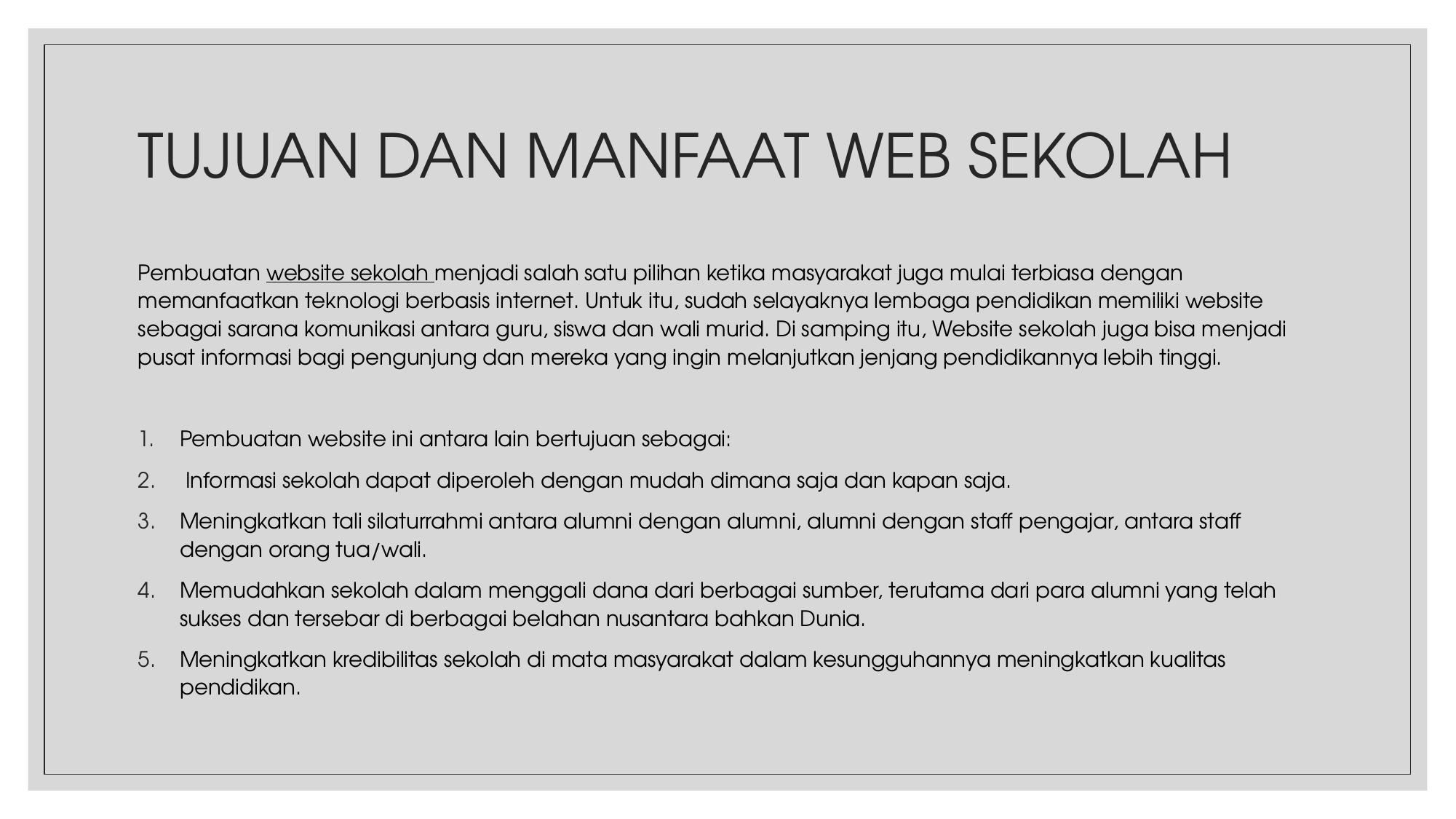

# TUJUAN DAN MANFAAT WEB SEKOLAH
Pembuatan website sekolah menjadi salah satu pilihan ketika masyarakat juga mulai terbiasa dengan memanfaatkan teknologi berbasis internet. Untuk itu, sudah selayaknya lembaga pendidikan memiliki website sebagai sarana komunikasi antara guru, siswa dan wali murid. Di samping itu, Website sekolah juga bisa menjadi pusat informasi bagi pengunjung dan mereka yang ingin melanjutkan jenjang pendidikannya lebih tinggi.

Pembuatan website ini antara lain bertujuan sebagai:
 Informasi sekolah dapat diperoleh dengan mudah dimana saja dan kapan saja.
Meningkatkan tali silaturrahmi antara alumni dengan alumni, alumni dengan staff pengajar, antara staff         dengan orang tua/wali.
Memudahkan sekolah dalam menggali dana dari berbagai sumber, terutama dari para alumni yang telah sukses dan tersebar di berbagai belahan nusantara bahkan Dunia.
Meningkatkan kredibilitas sekolah di mata masyarakat dalam kesungguhannya meningkatkan kualitas pendidikan.